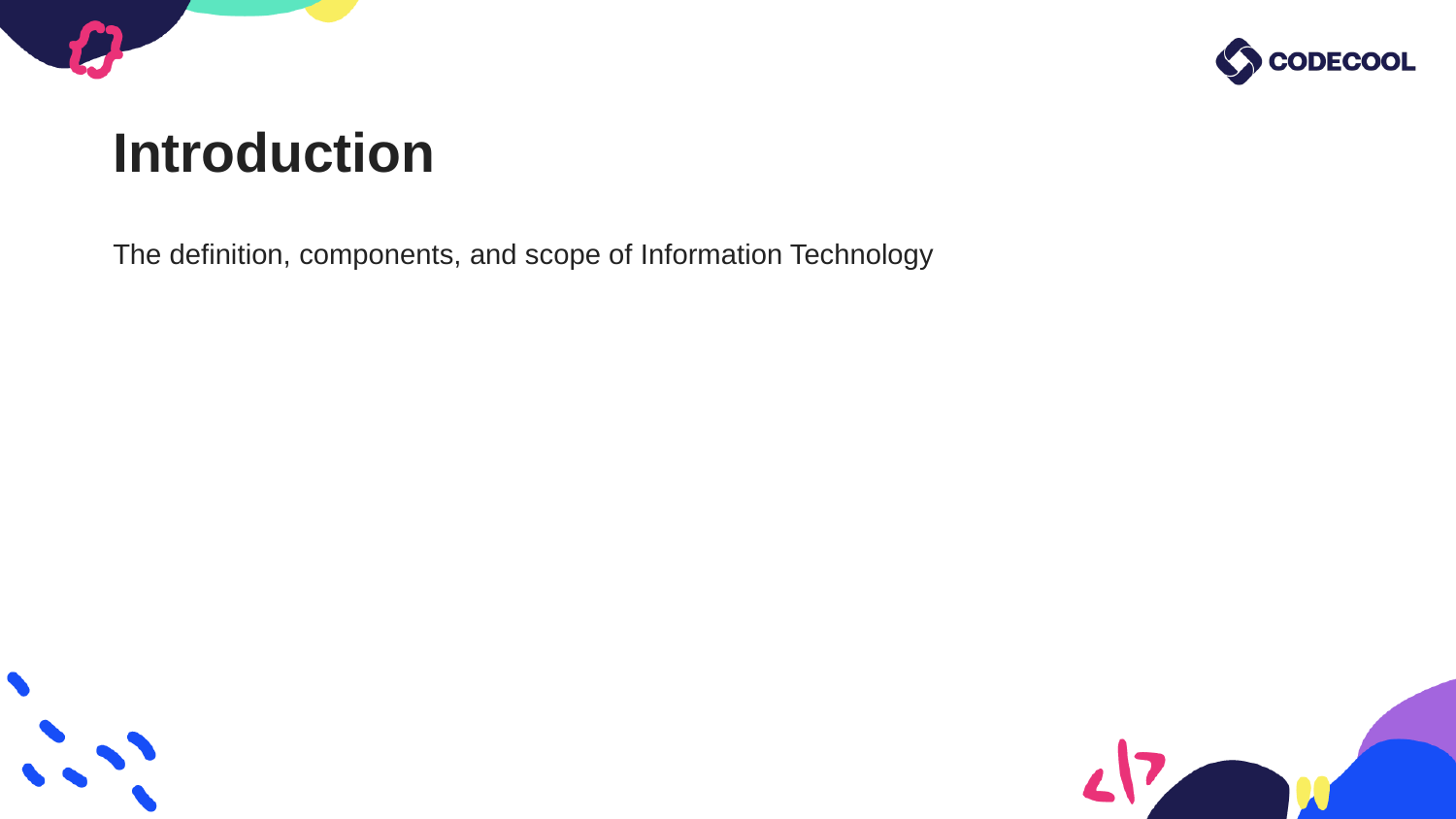

# Introduction
The definition, components, and scope of Information Technology